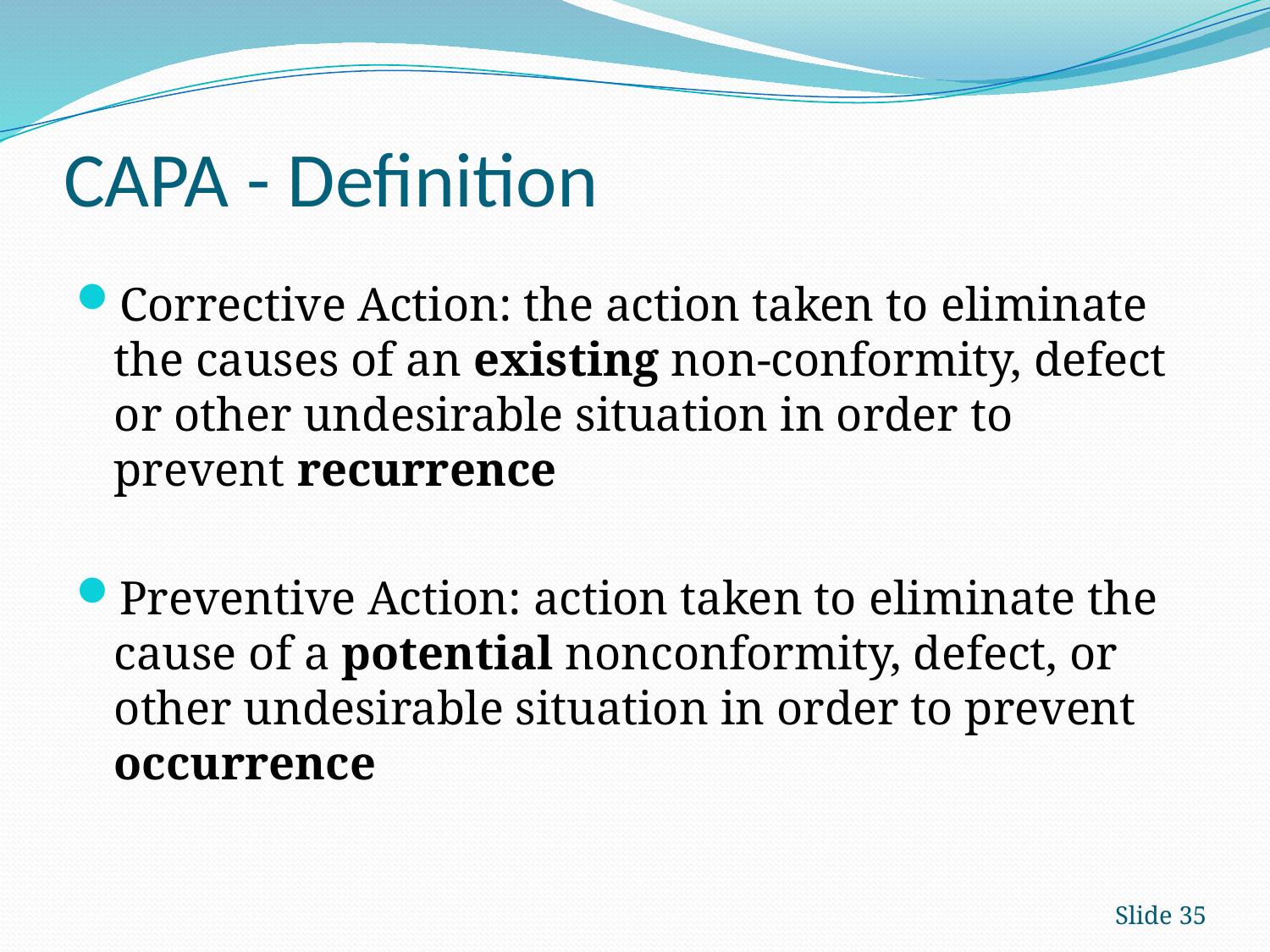

# CAPA - Definition
Corrective Action: the action taken to eliminate the causes of an existing non-conformity, defect or other undesirable situation in order to prevent recurrence

Preventive Action: action taken to eliminate the cause of a potential nonconformity, defect, or other undesirable situation in order to prevent occurrence
Slide 35